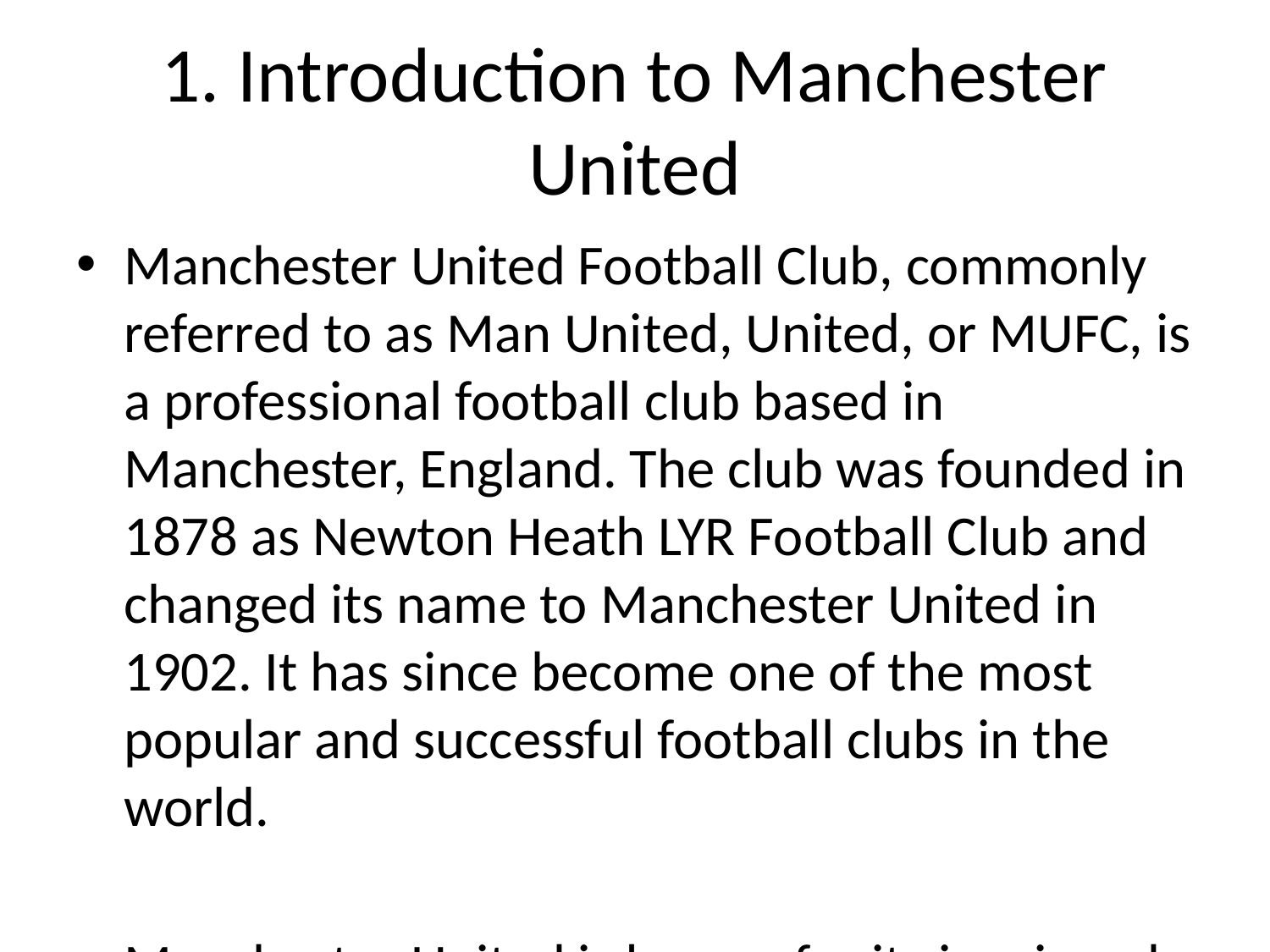

# 1. Introduction to Manchester United
Manchester United Football Club, commonly referred to as Man United, United, or MUFC, is a professional football club based in Manchester, England. The club was founded in 1878 as Newton Heath LYR Football Club and changed its name to Manchester United in 1902. It has since become one of the most popular and successful football clubs in the world.

Manchester United is known for its iconic red jerseys and home games played at Old Trafford, one of the most famous football stadiums globally. The club has a massive global fan base and is one of the wealthiest and most valuable sports teams in the world.

The team's nickname is the Red Devils, and their crest features a red devil holding a pitchfork. The club's traditional rivals are Manchester City, with matches between the two teams known as the Manchester Derby.

Throughout its history, Manchester United has achieved remarkable success both domestically and internationally. The club has won a record 20 English top-flight league titles, including 13 Premier League titles. Manchester United has also won 12 FA Cups, 5 EFL Cups, and 21 FA Community Shields. Internationally, the club has won 3 UEFA Champions League titles, 1 UEFA Europa League title, 1 UEFA Cup Winners' Cup, and 1 FIFA Club World Cup.

Some of the greatest football players in history have worn the Manchester United shirt, including George Best, Bobby Charlton, Eric Cantona, Roy Keane, Ryan Giggs, David Beckham, Cristiano Ronaldo, and Wayne Rooney.

The club's most successful period came under the management of Sir Alex Ferguson, who led Manchester United to numerous domestic and international trophies during his tenure from 1986 to 2013. Since Ferguson's retirement, the club has gone through various managerial changes but remains one of the most popular and successful football clubs globally.